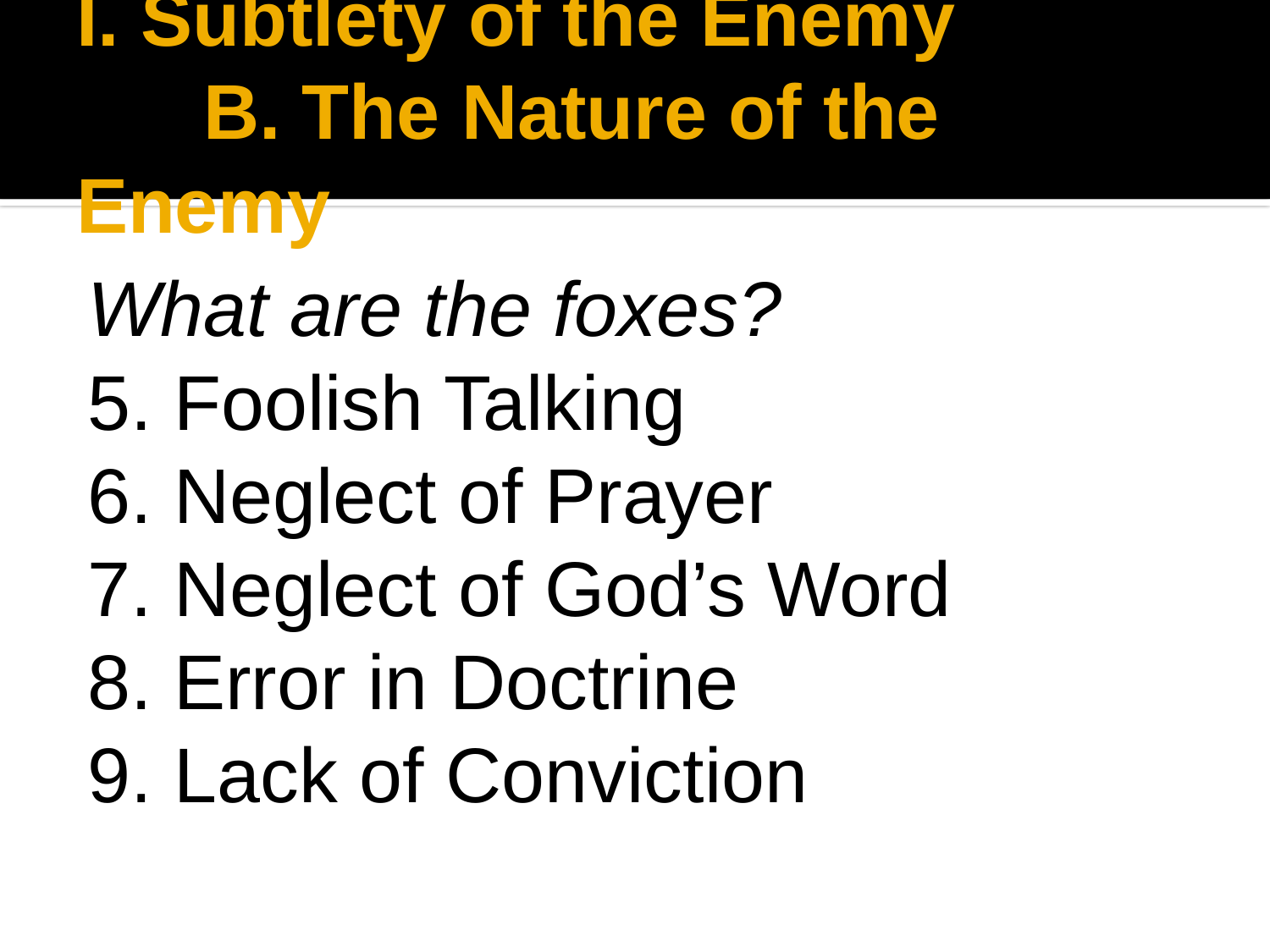

# I. Subtlety of the Enemy B. The Nature of the Enemy
What are the foxes?
5. Foolish Talking
6. Neglect of Prayer
7. Neglect of God’s Word
8. Error in Doctrine
9. Lack of Conviction